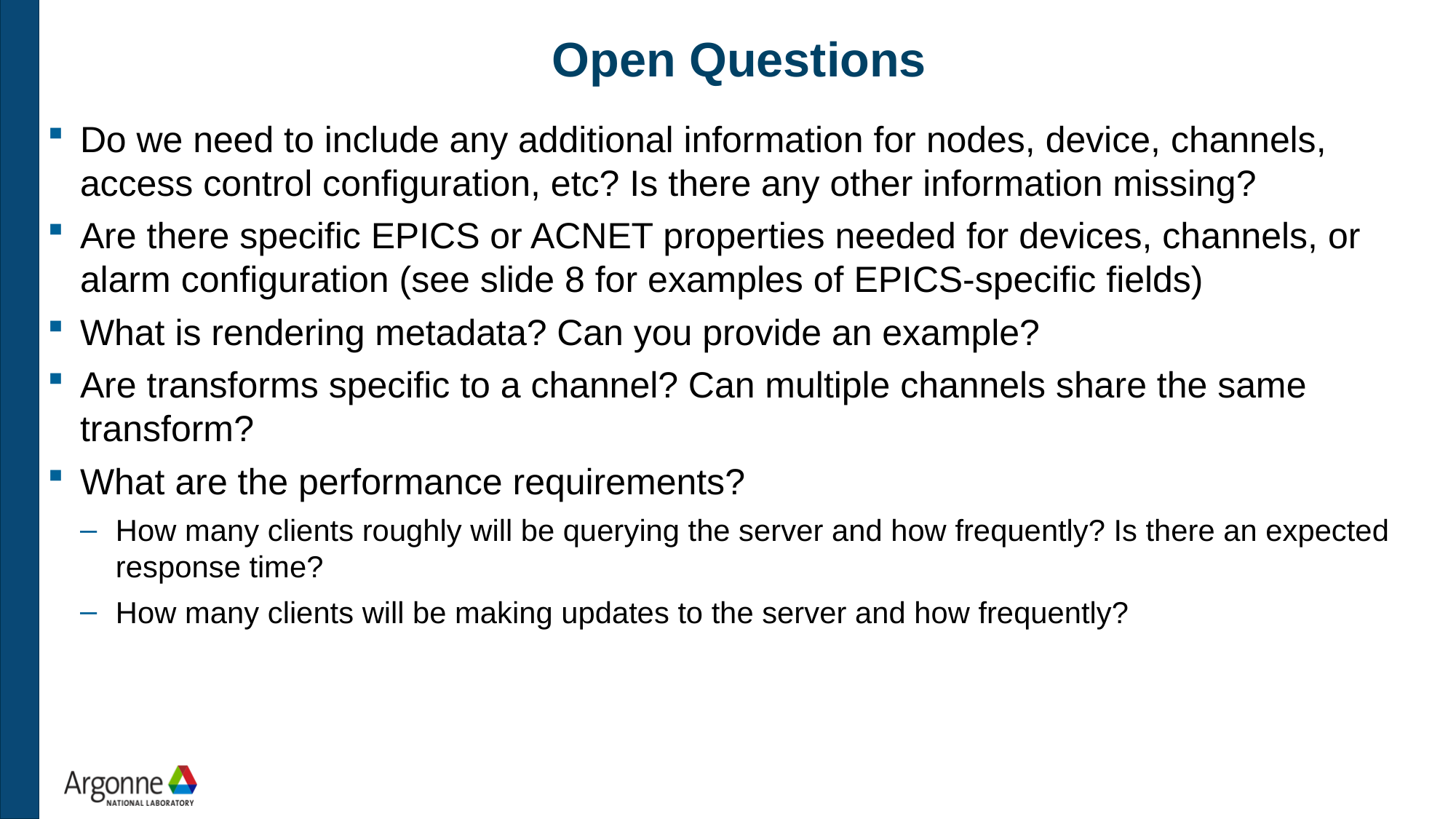

# Open Questions
Do we need to include any additional information for nodes, device, channels, access control configuration, etc? Is there any other information missing?
Are there specific EPICS or ACNET properties needed for devices, channels, or alarm configuration (see slide 8 for examples of EPICS-specific fields)
What is rendering metadata? Can you provide an example?
Are transforms specific to a channel? Can multiple channels share the same transform?
What are the performance requirements?
How many clients roughly will be querying the server and how frequently? Is there an expected response time?
How many clients will be making updates to the server and how frequently?